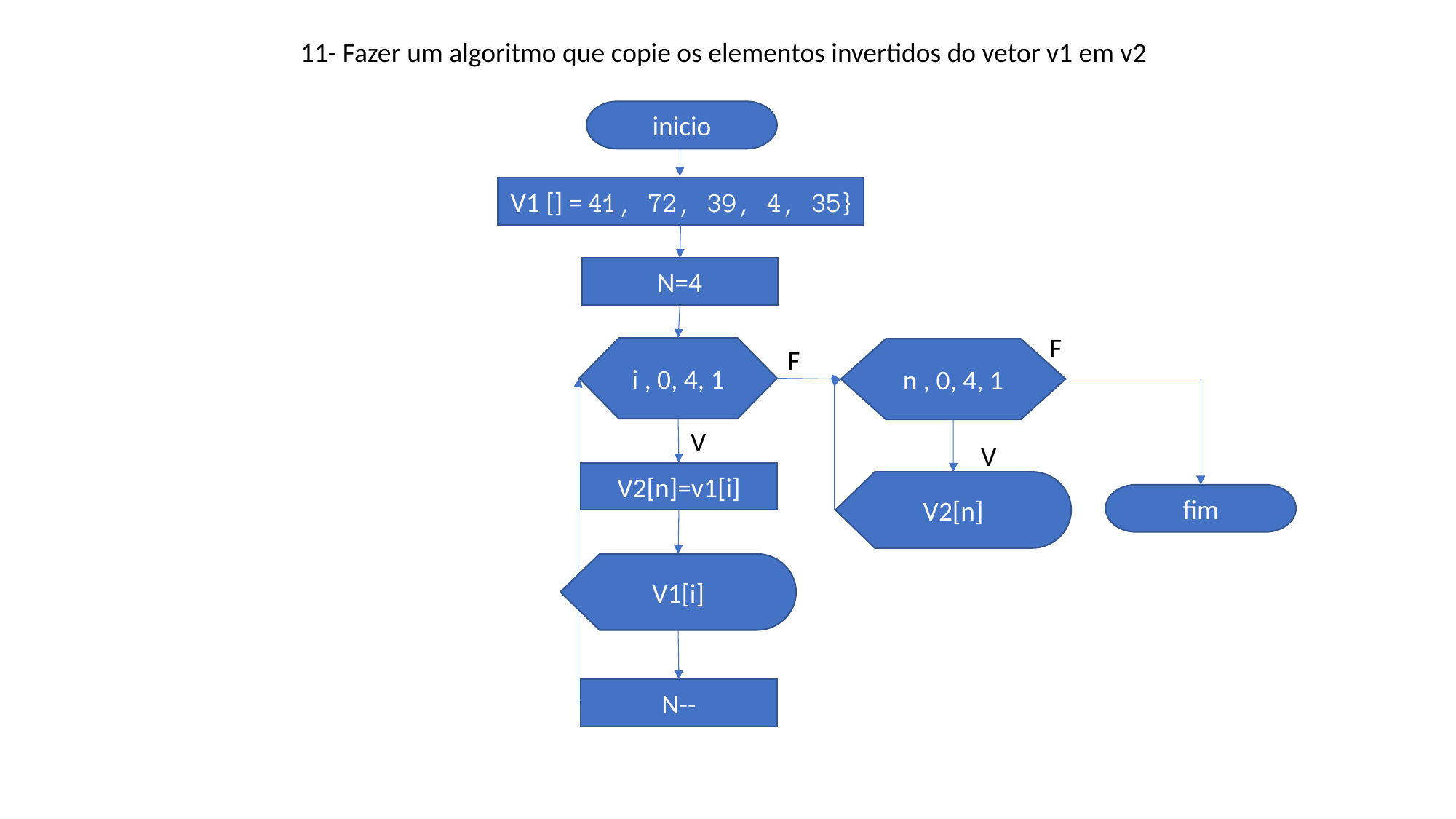

11- Fazer um algoritmo que copie os elementos invertidos do vetor v1 em v2
inicio
V1 [] = 41, 72, 39, 4, 35}
N=4
F
i , 0, 4, 1
F
n , 0, 4, 1
V
V
V2[n]=v1[i]
V2[n]
fim
V1[i]
N--